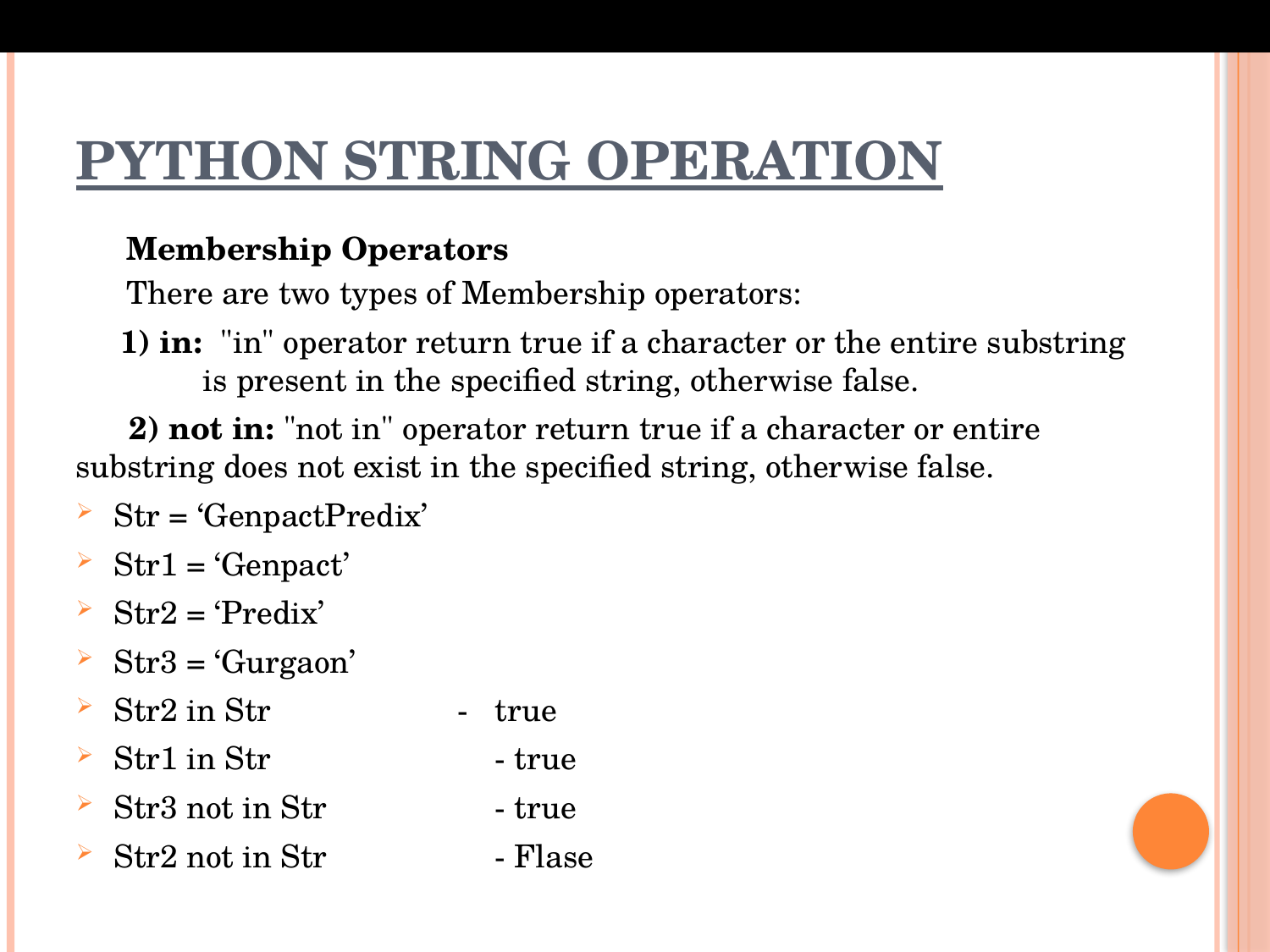

# Python String Operation
Membership Operators
There are two types of Membership operators:
     1) in:  "in" operator return true if a character or the entire substring 	is present in the specified string, otherwise false.
      2) not in: "not in" operator return true if a character or entire 	substring does not exist in the specified string, otherwise false.
Str = ‘GenpactPredix’
Str1 = ‘Genpact’
Str2 = ‘Predix’
Str3 = ‘Gurgaon’
Str2 in Str                     -   true
Str1 in Str 		- true
Str3 not in Str		- true
Str2 not in Str		- Flase